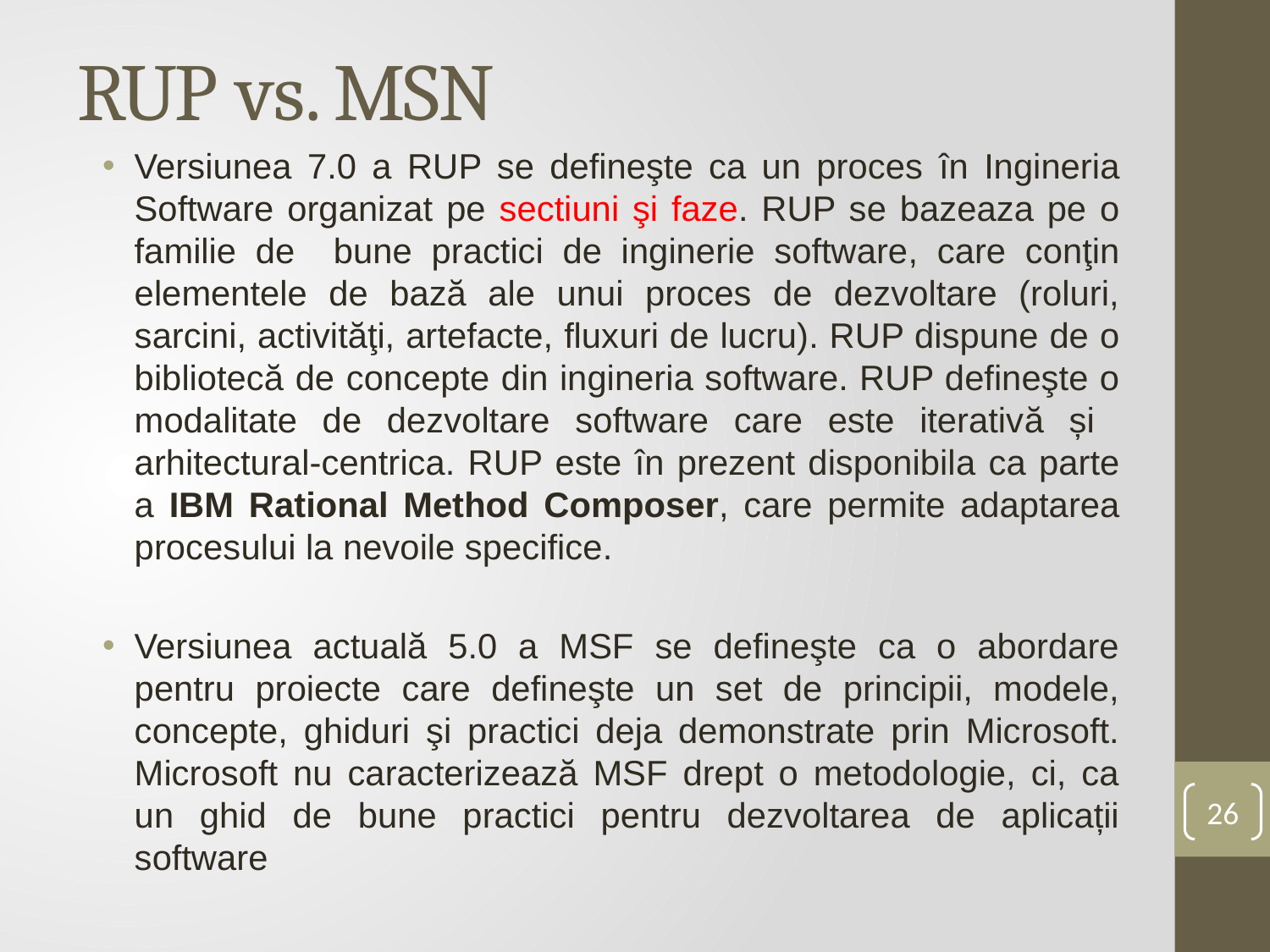

# RUP vs. MSN
Versiunea 7.0 a RUP se defineşte ca un proces în Ingineria Software organizat pe sectiuni şi faze. RUP se bazeaza pe o familie de  bune practici de inginerie software, care conţin elementele de bază ale unui proces de dezvoltare (roluri, sarcini, activităţi, artefacte, fluxuri de lucru). RUP dispune de o bibliotecă de concepte din ingineria software. RUP defineşte o modalitate de dezvoltare software care este iterativă și  arhitectural-centrica. RUP este în prezent disponibila ca parte a IBM Rational Method Composer, care permite adaptarea procesului la nevoile specifice.

Versiunea actuală 5.0 a MSF se defineşte ca o abordare pentru proiecte care defineşte un set de principii, modele, concepte, ghiduri şi practici deja demonstrate prin Microsoft. Microsoft nu caracterizează MSF drept o metodologie, ci, ca un ghid de bune practici pentru dezvoltarea de aplicații software
26